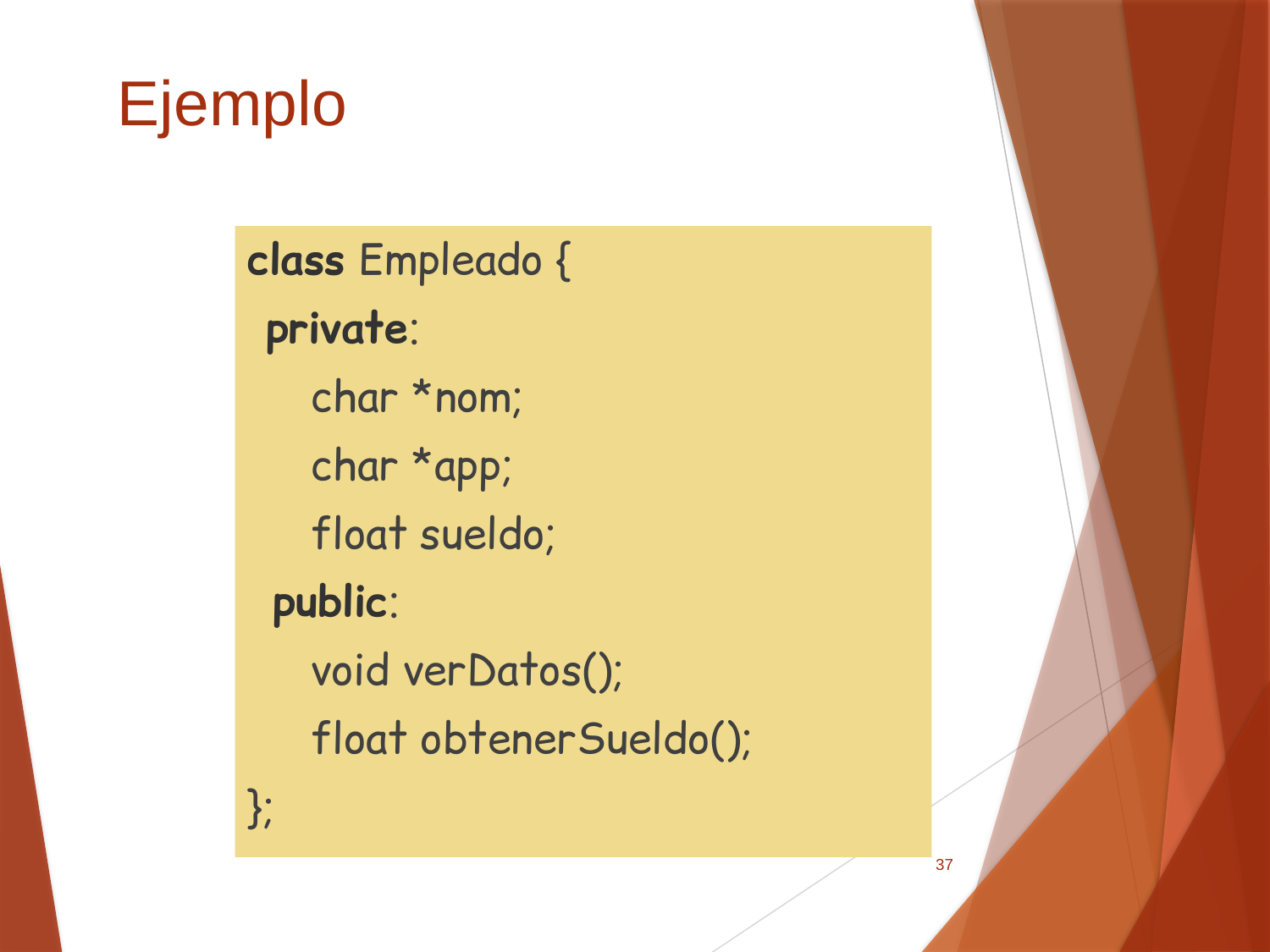

# Ejemplo
class Empleado {
 private:
	char *nom;
	char *app;
	float sueldo;
  public:
	void verDatos();
	float obtenerSueldo();
};

37